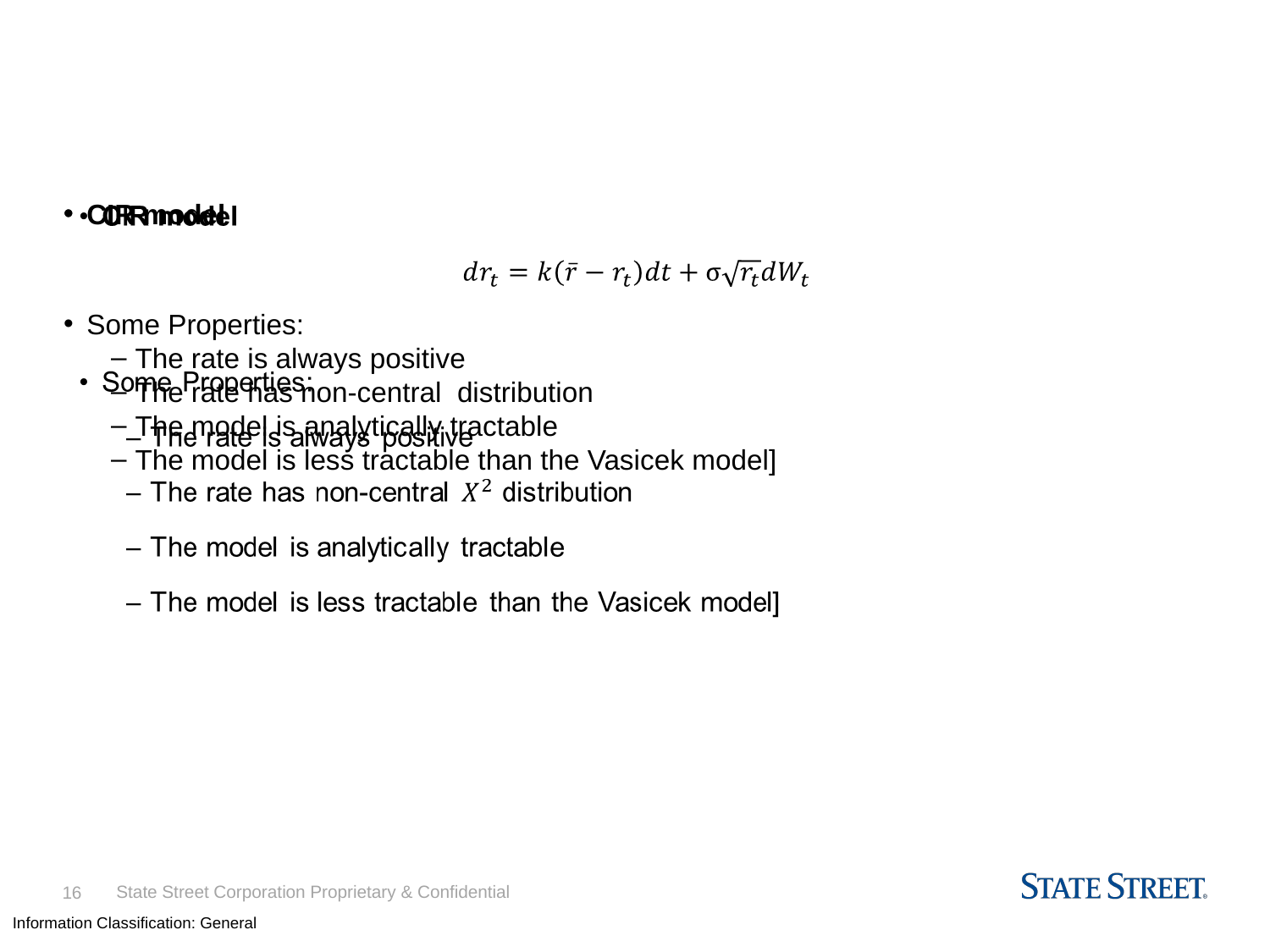

Short rate model
One-factor short-term rates

CIR model

Some Properties:
The rate is always positive
The rate has non-central  distribution
The model is analytically tractable
The model is less tractable than the Vasicek model]